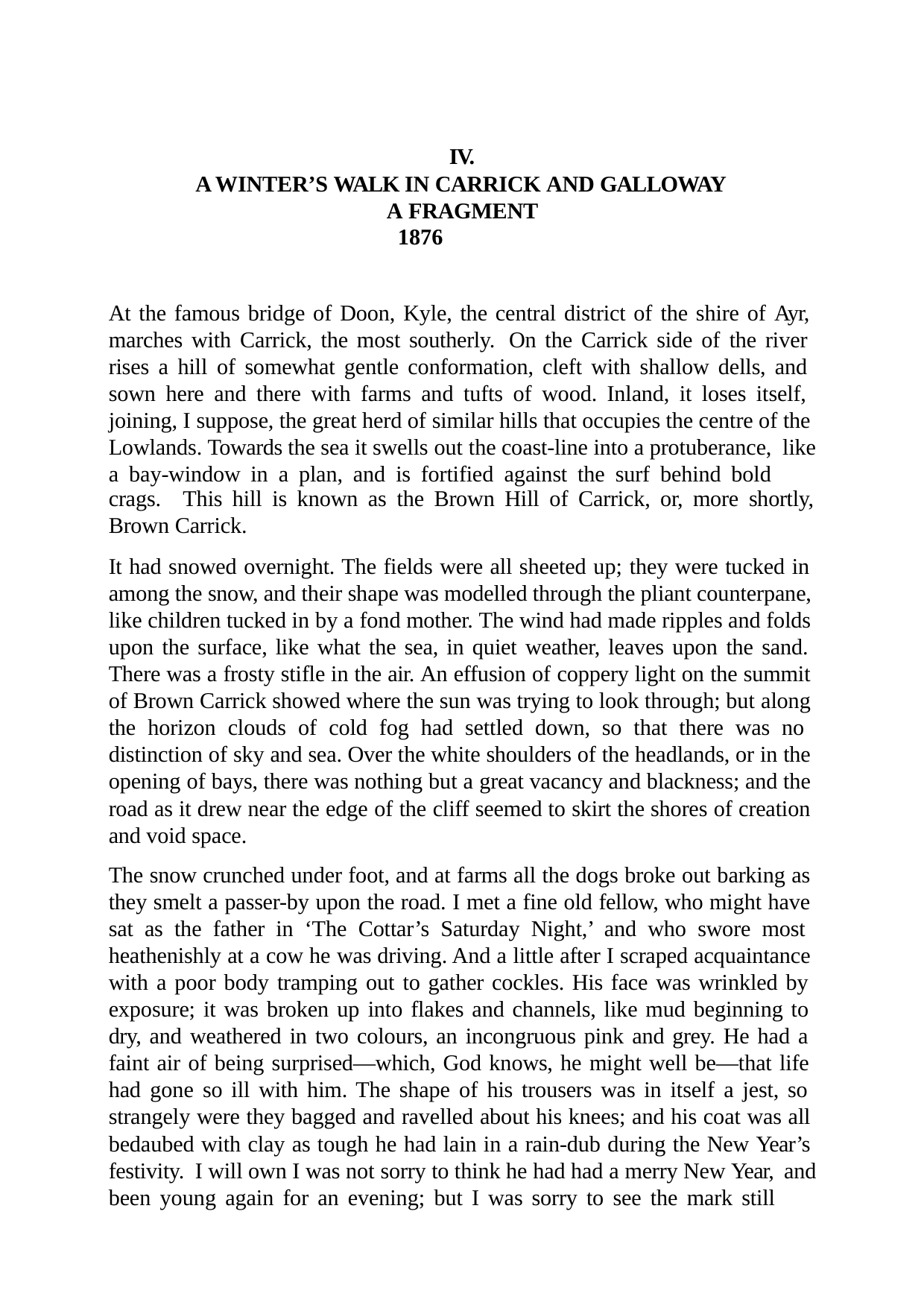

IV.
A WINTER’S WALK IN CARRICK AND GALLOWAY  A FRAGMENT
1876

At the famous bridge of Doon, Kyle, the central district of the shire of Ayr,  marches with Carrick, the most southerly. On the Carrick side of the river  rises a hill of somewhat gentle conformation, cleft with shallow dells, and  sown here and there with farms and tufts of wood. Inland, it loses itself,  joining, I suppose, the great herd of similar hills that occupies the centre of the  Lowlands. Towards the sea it swells out the coast-line into a protuberance,  like a bay-window in a plan, and is fortified against the surf behind bold
crags.	This hill is known as the Brown Hill of Carrick, or, more shortly,
Brown Carrick.
It had snowed overnight. The fields were all sheeted up; they were tucked in  among the snow, and their shape was modelled through the pliant counterpane,  like children tucked in by a fond mother. The wind had made ripples and folds  upon the surface, like what the sea, in quiet weather, leaves upon the sand.  There was a frosty stifle in the air. An effusion of coppery light on the summit  of Brown Carrick showed where the sun was trying to look through; but along  the horizon clouds of cold fog had settled down, so that there was no  distinction of sky and sea. Over the white shoulders of the headlands, or in the  opening of bays, there was nothing but a great vacancy and blackness; and the  road as it drew near the edge of the cliff seemed to skirt the shores of creation  and void space.
The snow crunched under foot, and at farms all the dogs broke out barking as  they smelt a passer-by upon the road. I met a fine old fellow, who might have  sat as the father in ‘The Cottar’s Saturday Night,’ and who swore most  heathenishly at a cow he was driving. And a little after I scraped acquaintance  with a poor body tramping out to gather cockles. His face was wrinkled by  exposure; it was broken up into flakes and channels, like mud beginning to  dry, and weathered in two colours, an incongruous pink and grey. He had a  faint air of being surprised—which, God knows, he might well be—that life  had gone so ill with him. The shape of his trousers was in itself a jest, so  strangely were they bagged and ravelled about his knees; and his coat was all  bedaubed with clay as tough he had lain in a rain-dub during the New Year’s  festivity. I will own I was not sorry to think he had had a merry New Year,  and been young again for an evening; but I was sorry to see the mark still